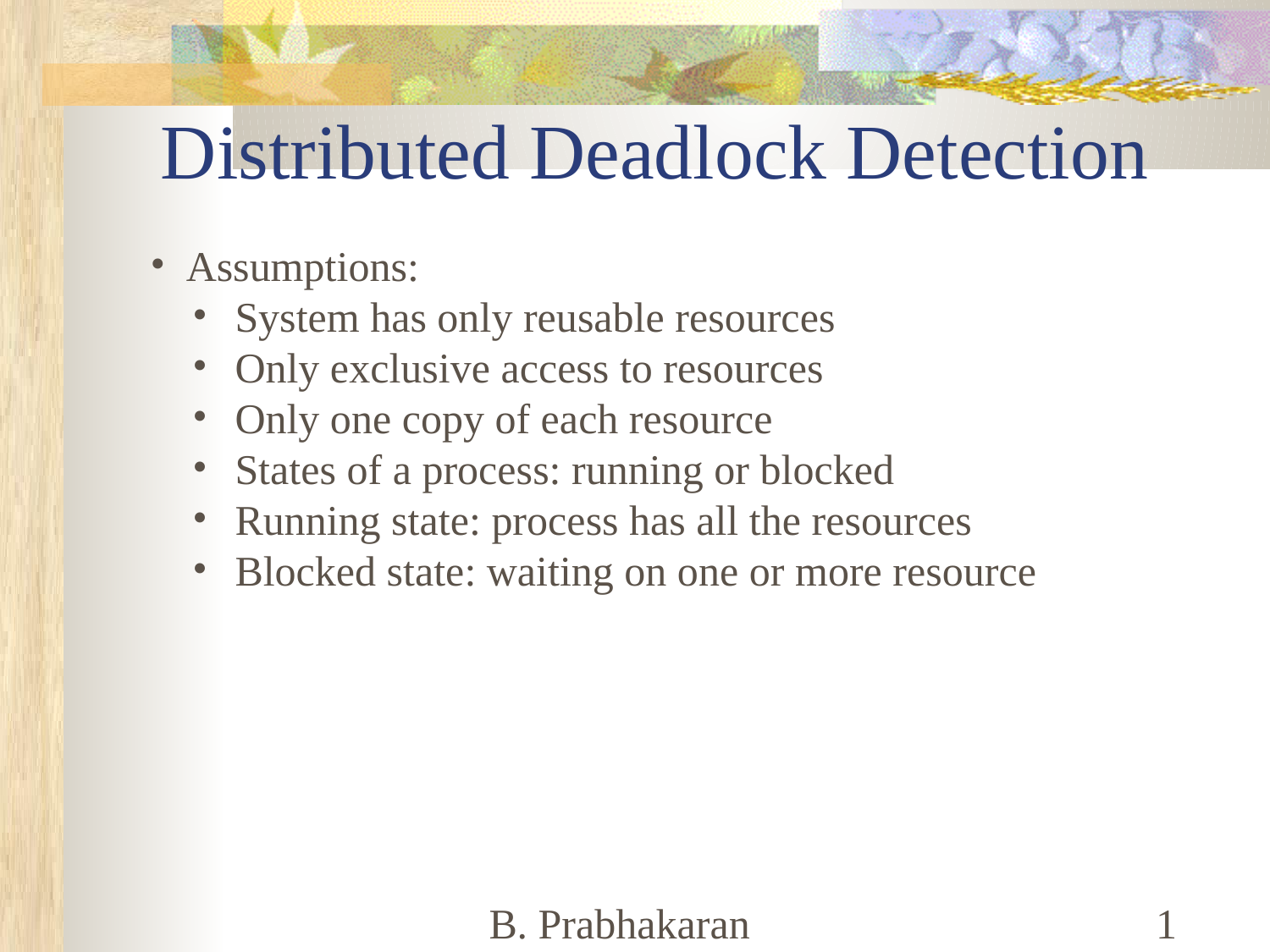

# Distributed Deadlock Detection
  Assumptions:
  System has only reusable resources
  Only exclusive access to resources
  Only one copy of each resource
  States of a process: running or blocked
  Running state: process has all the resources
  Blocked state: waiting on one or more resource
B. Prabhakaran
1